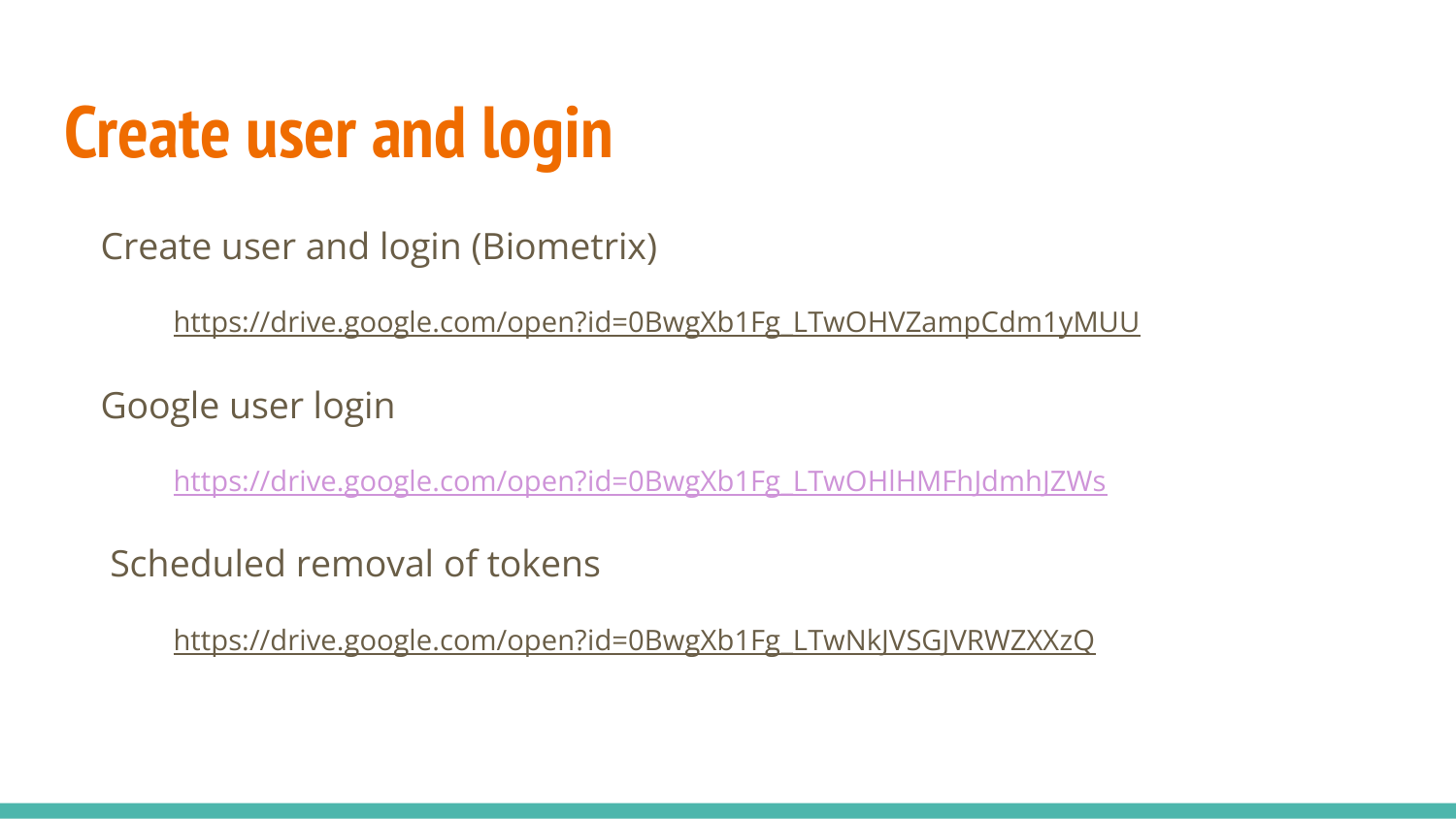

# Create user and login
Create user and login (Biometrix)
https://drive.google.com/open?id=0BwgXb1Fg_LTwOHVZampCdm1yMUU
Google user login
https://drive.google.com/open?id=0BwgXb1Fg_LTwOHlHMFhJdmhJZWs
 Scheduled removal of tokens
https://drive.google.com/open?id=0BwgXb1Fg_LTwNkJVSGJVRWZXXzQ